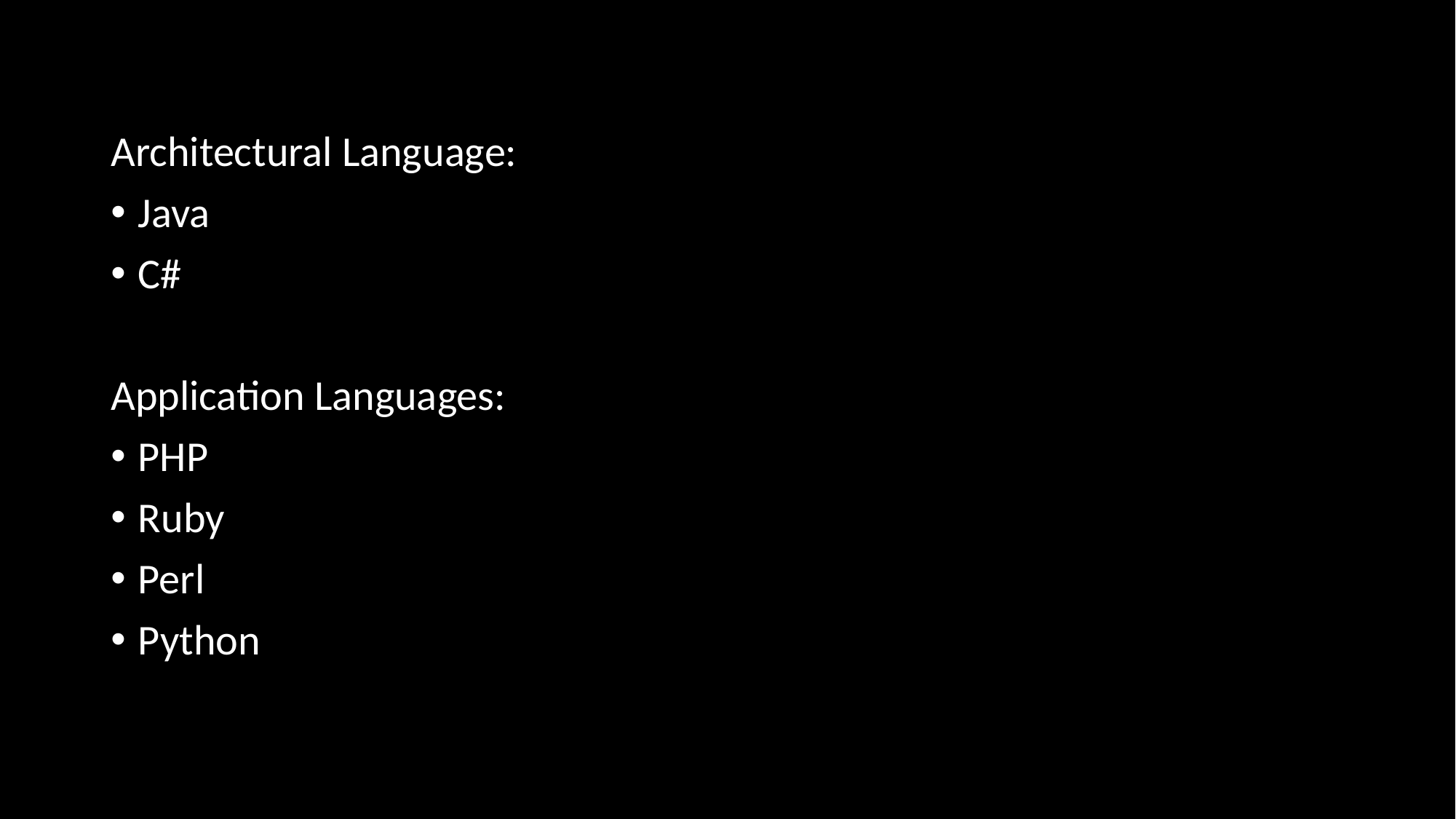

# i
Architectural Language:
Java
C#

Application Languages:
PHP
Ruby
Perl
Python